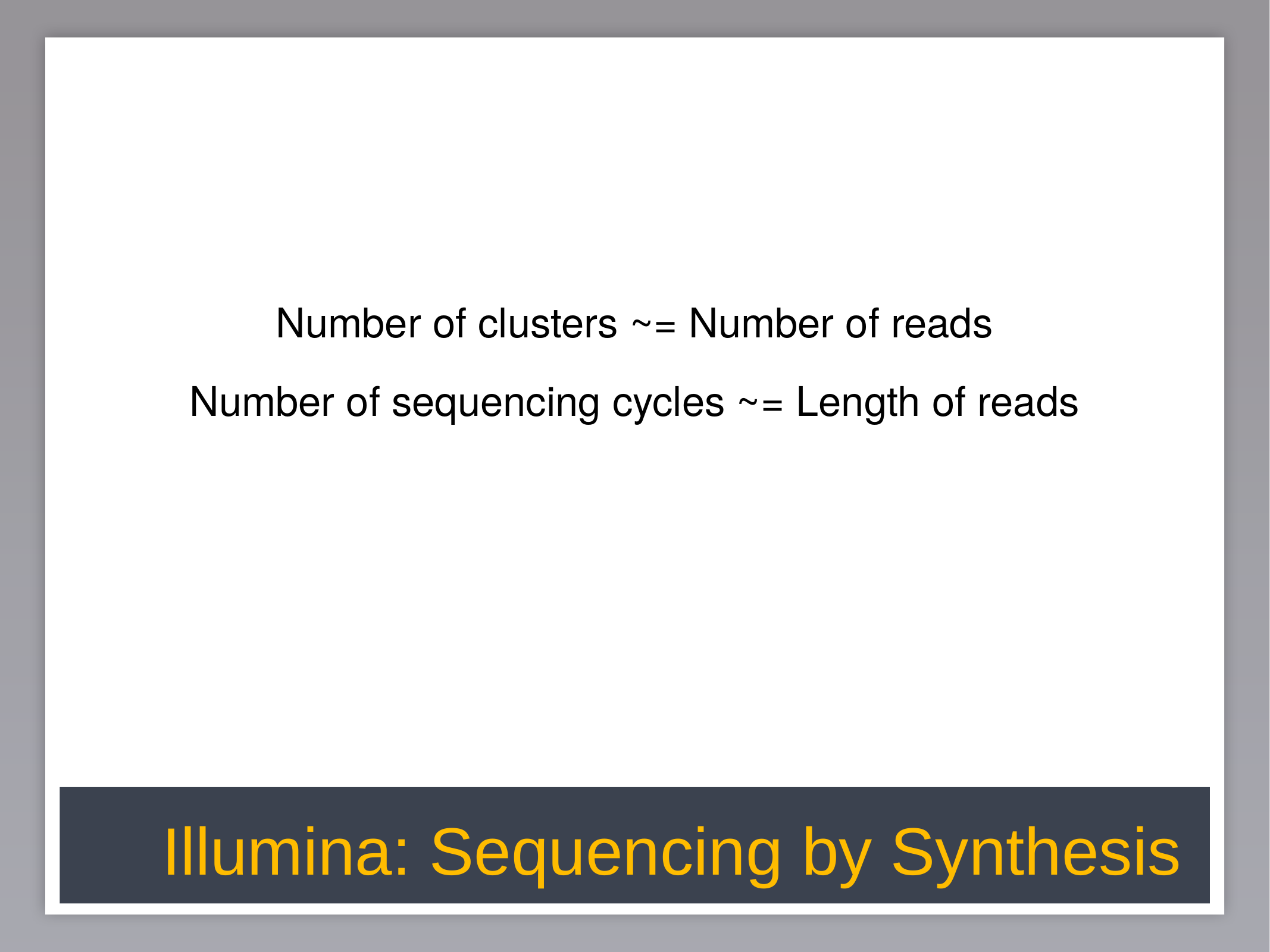

Number of clusters ~= Number of reads
Number of sequencing cycles ~= Length of reads
Illumina: Sequencing by Synthesis